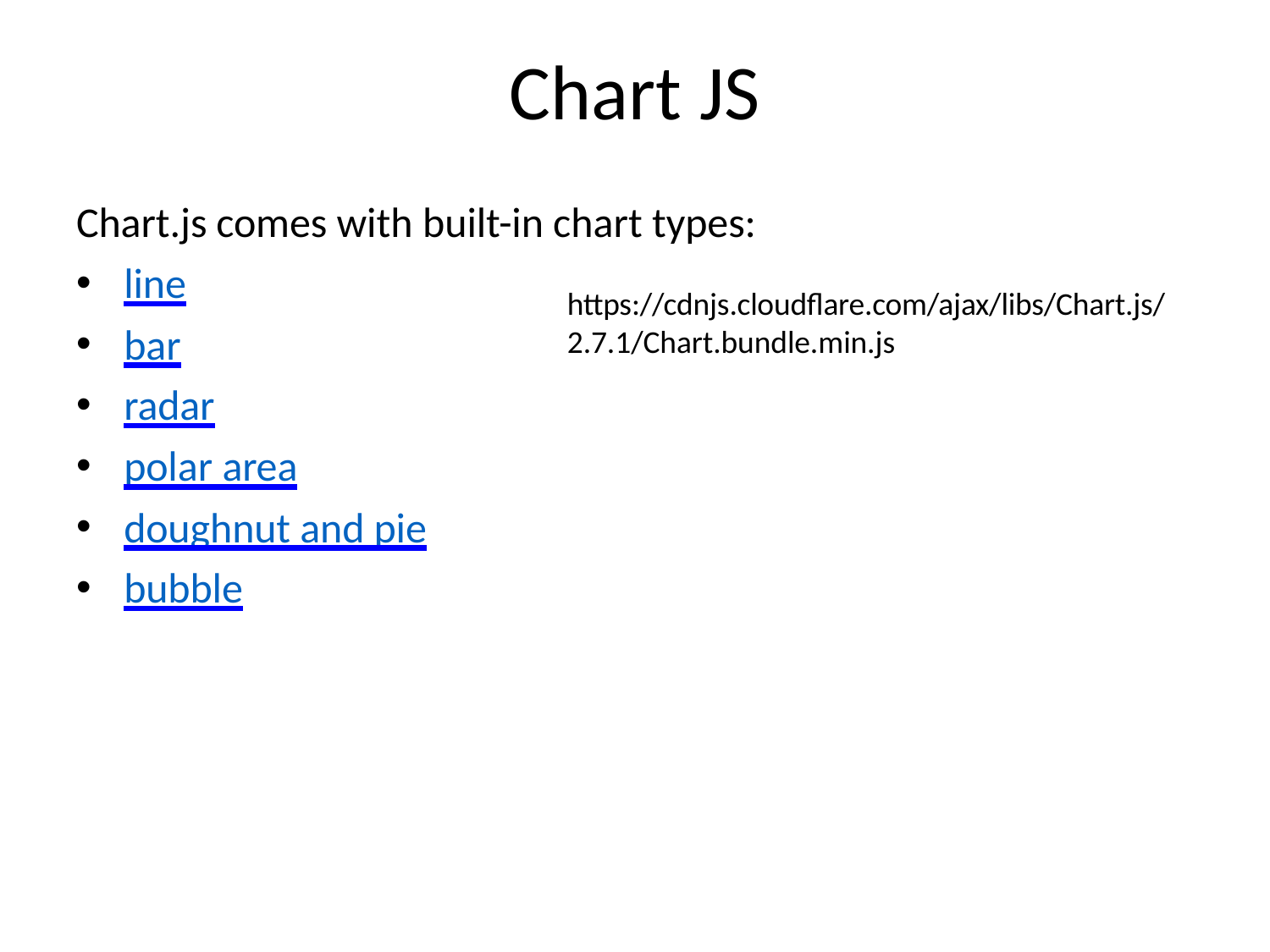

# Chart JS
Chart.js comes with built-in chart types:
line
bar
radar
polar area
doughnut and pie
bubble
https://cdnjs.cloudflare.com/ajax/libs/Chart.js/  2.7.1/Chart.bundle.min.js